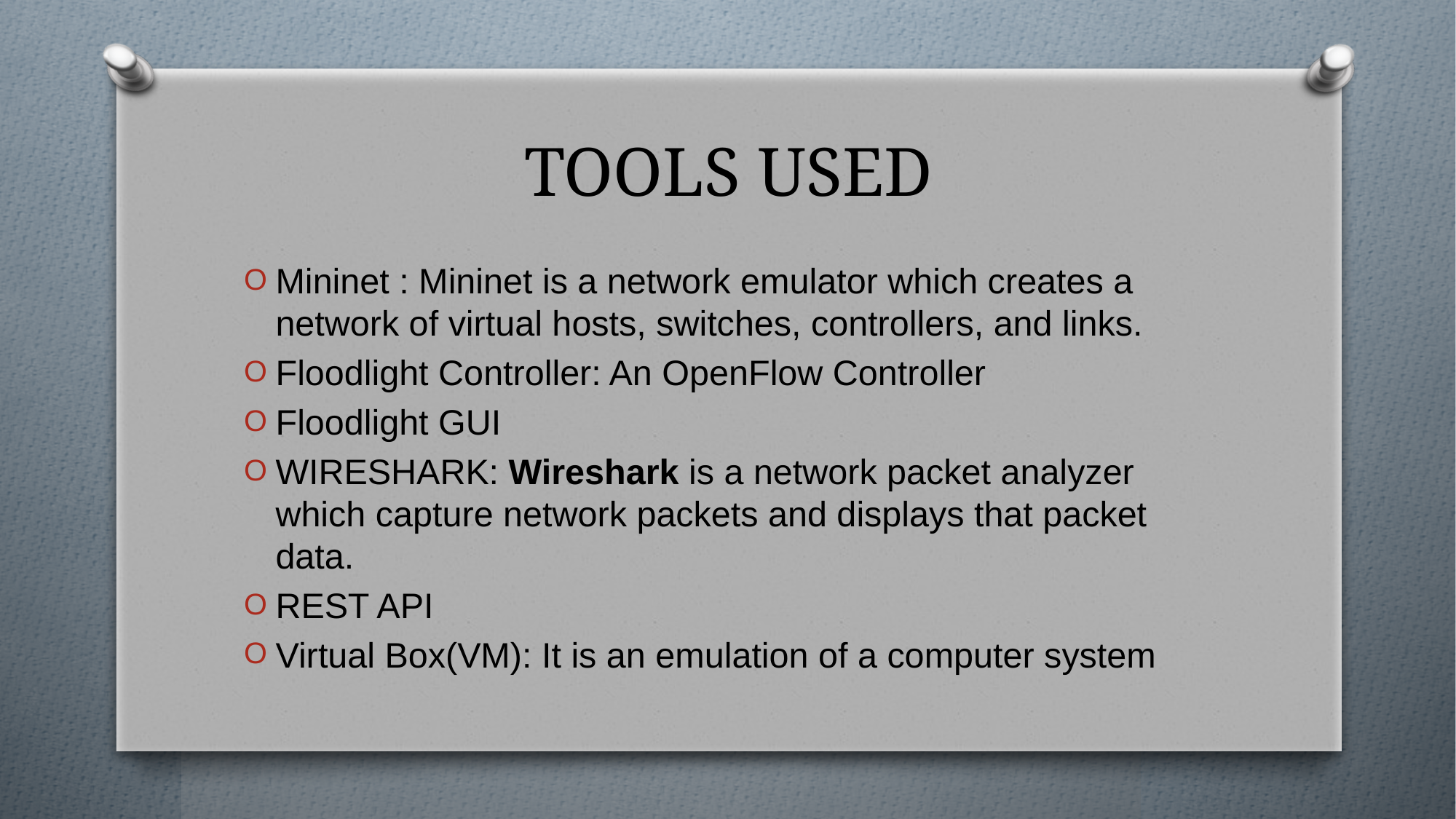

# TOOLS USED
Mininet : Mininet is a network emulator which creates a network of virtual hosts, switches, controllers, and links.
Floodlight Controller: An OpenFlow Controller
Floodlight GUI
WIRESHARK: Wireshark is a network packet analyzer which capture network packets and displays that packet data.
REST API
Virtual Box(VM): It is an emulation of a computer system